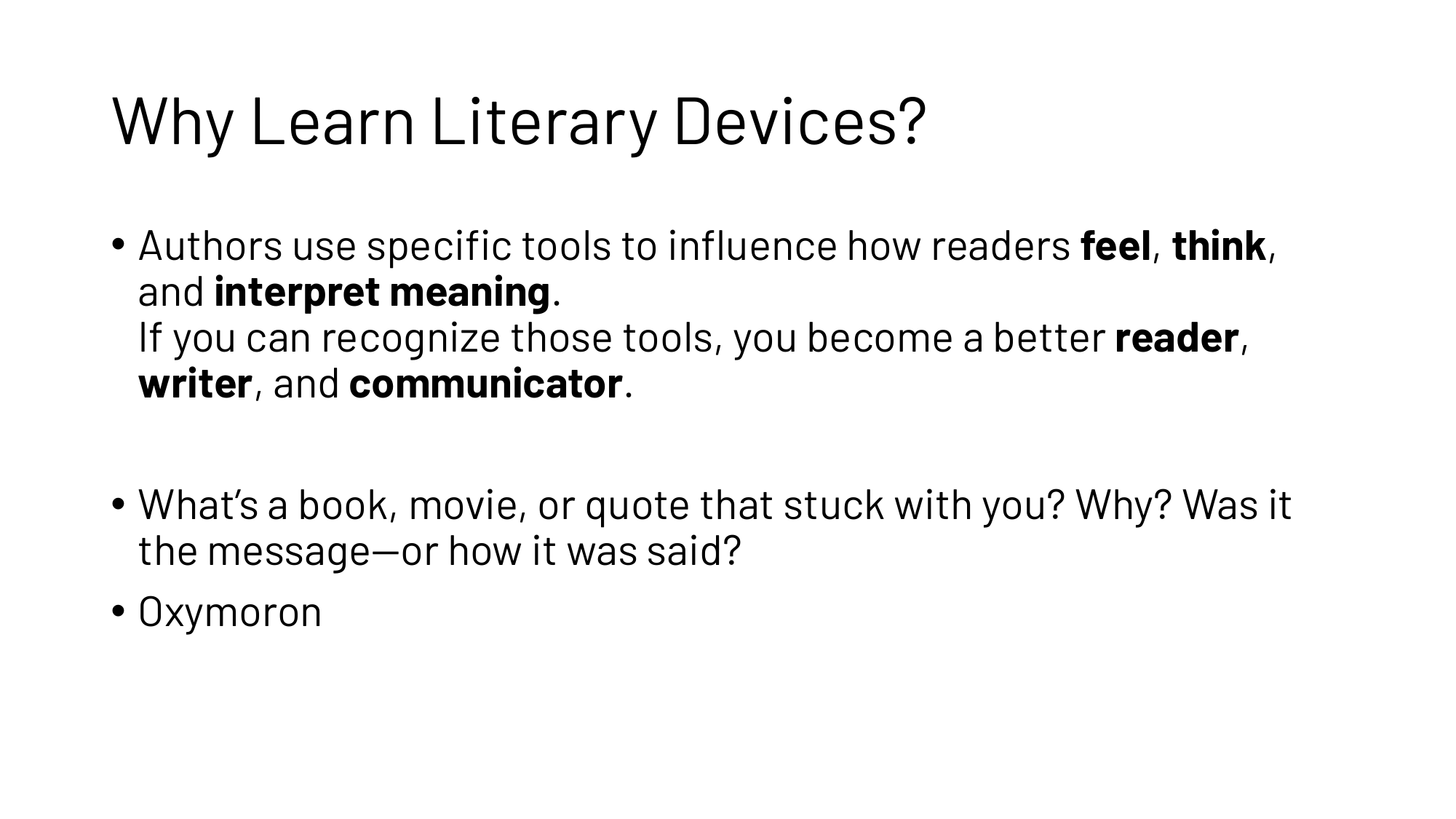

# Why Learn Literary Devices?
Authors use specific tools to influence how readers feel, think, and interpret meaning.
If you can recognize those tools, you become a better reader, writer, and communicator.

What’s a book, movie, or quote that stuck with you? Why? Was it the message—or how it was said?
Oxymoron